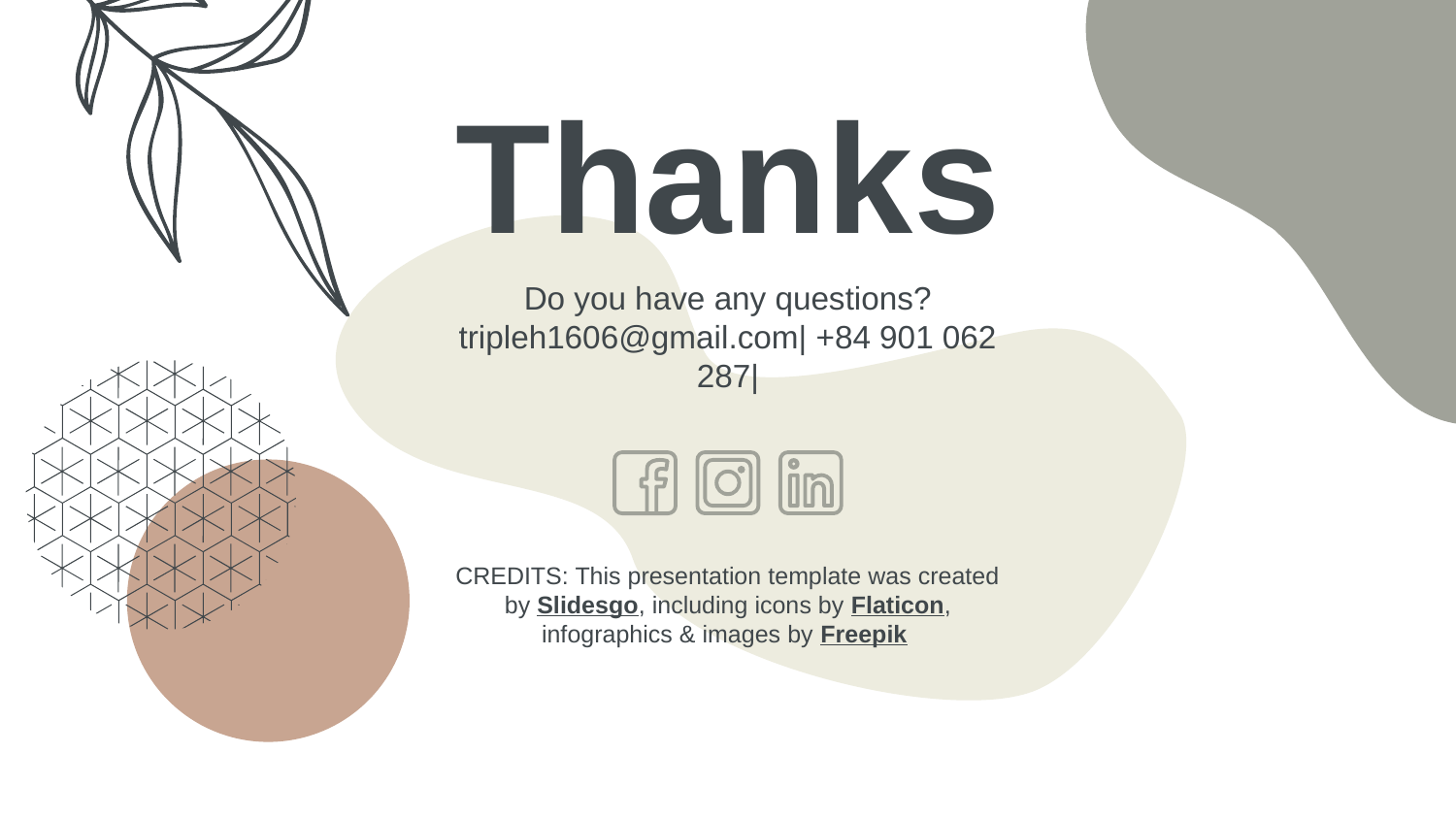

# Thanks
Do you have any questions?
tripleh1606@gmail.com| +84 901 062 287|